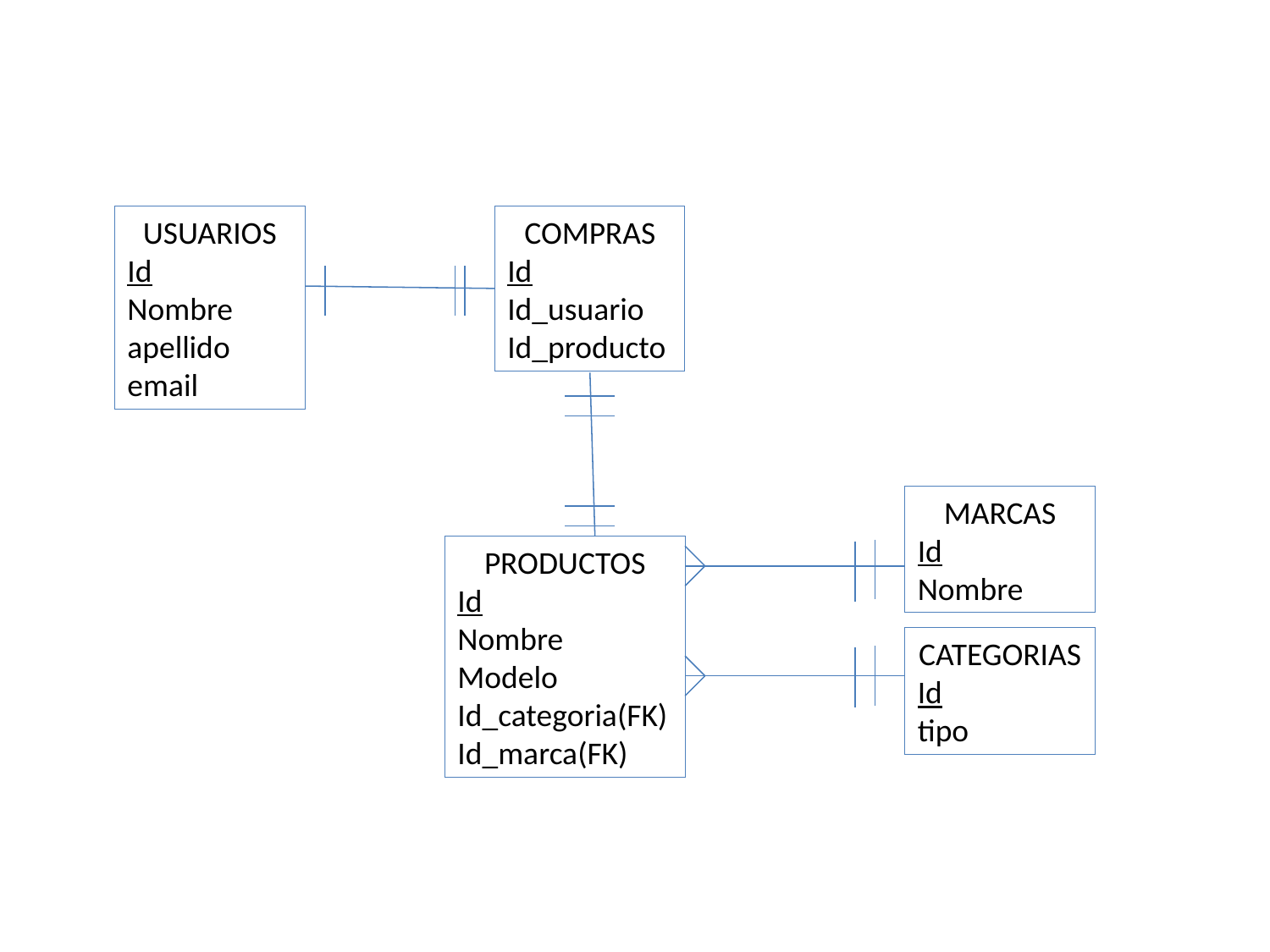

USUARIOS
Id
Nombre
apellido
email
COMPRAS
Id
Id_usuario
Id_producto
MARCAS
Id
Nombre
PRODUCTOS
Id
Nombre
Modelo
Id_categoria(FK)
Id_marca(FK)
CATEGORIAS
Id
tipo